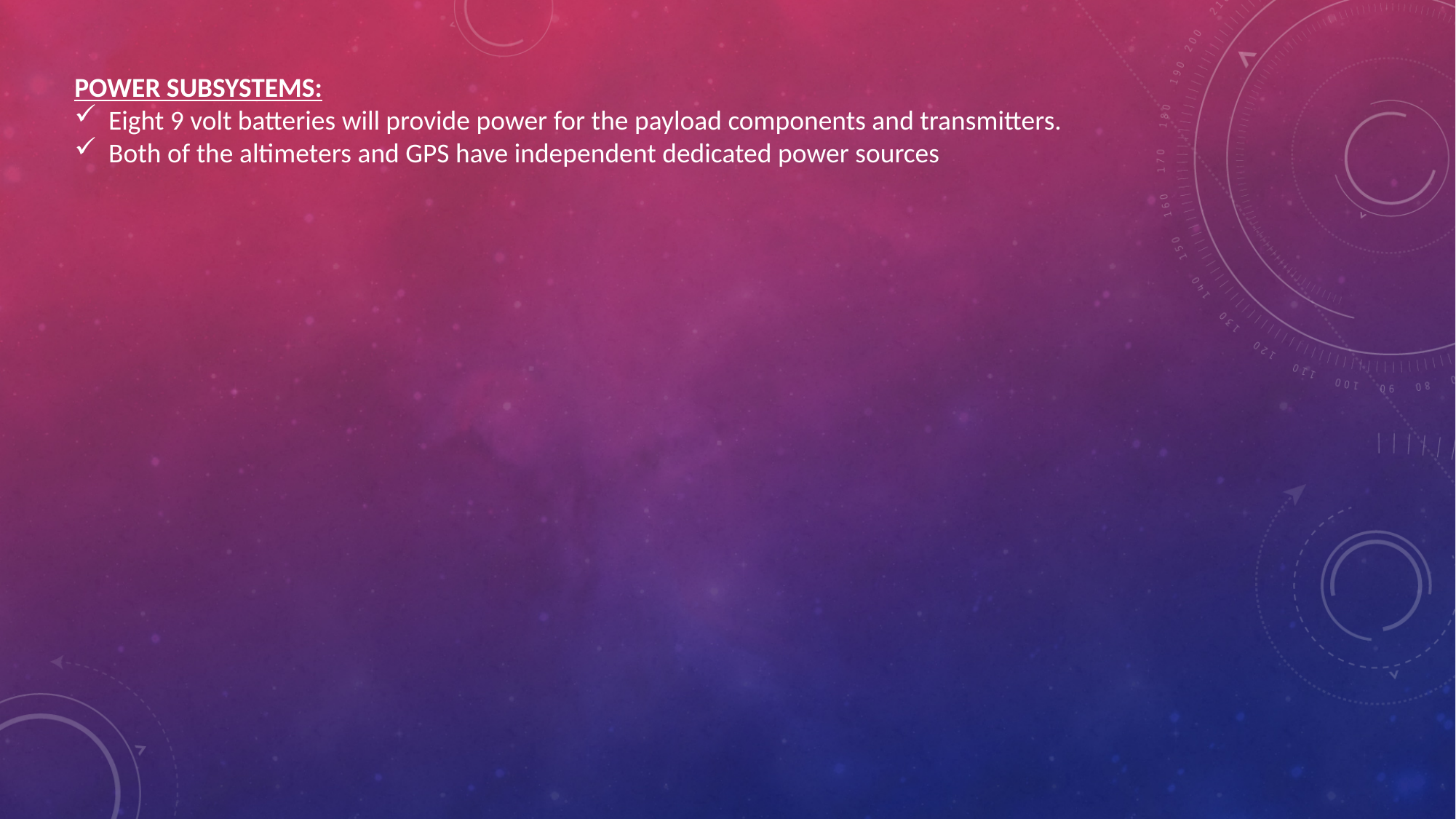

POWER SUBSYSTEMS:
Eight 9 volt batteries will provide power for the payload components and transmitters.
Both of the altimeters and GPS have independent dedicated power sources